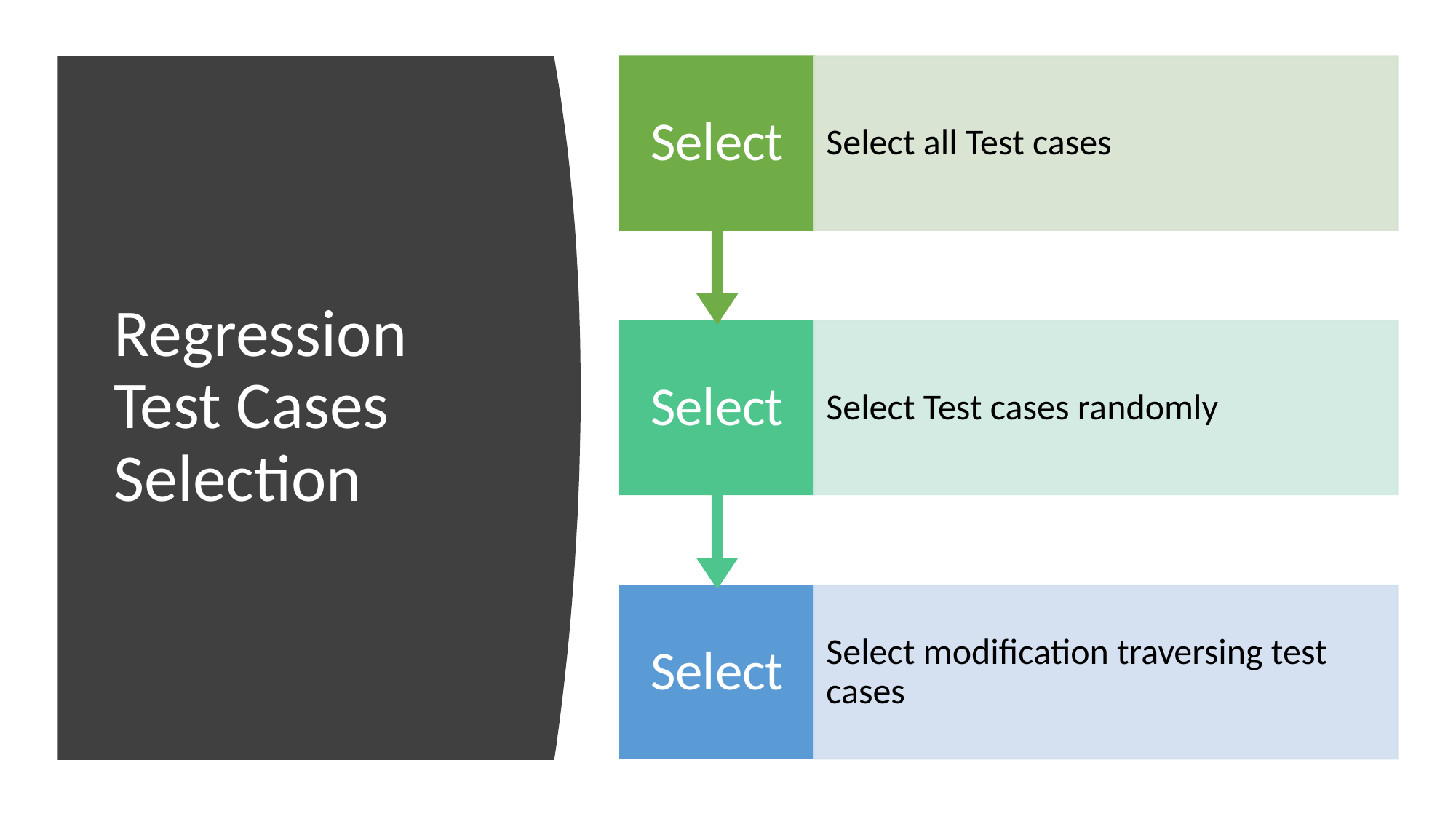

Select
Select modification traversing test cases
Select
Select Test cases randomly
Select
Select all Test cases

# Regression Test Cases Selection